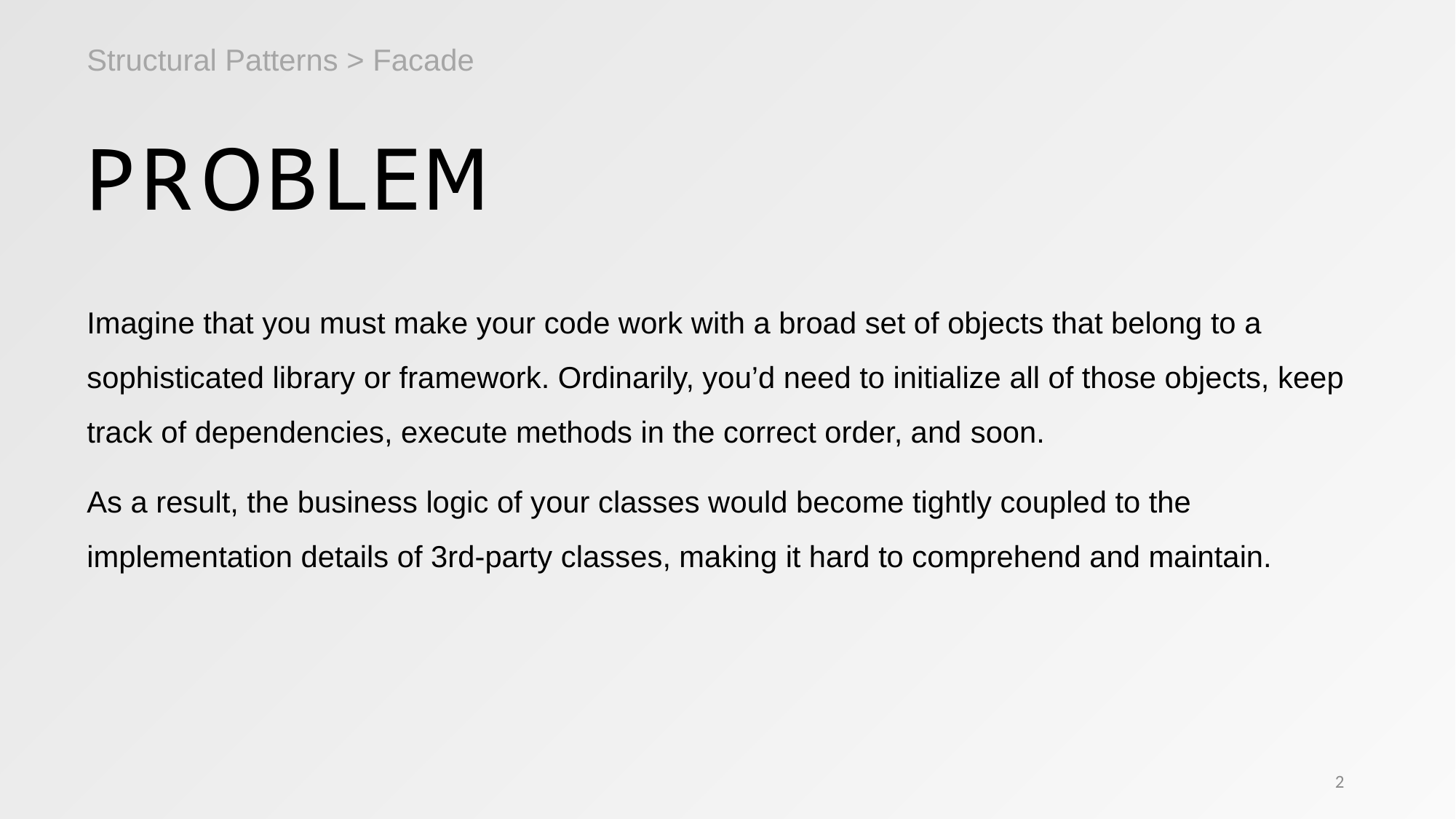

Structural Patterns > Facade

# PROBLEM
Imagine that you must make your code work with a broad set of objects that belong to a sophisticated library or framework. Ordinarily, you’d need to initialize all of those objects, keep track of dependencies, execute methods in the correct order, and soon.
As a result, the business logic of your classes would become tightly coupled to the implementation details of 3rd-party classes, making it hard to comprehend and maintain.

2